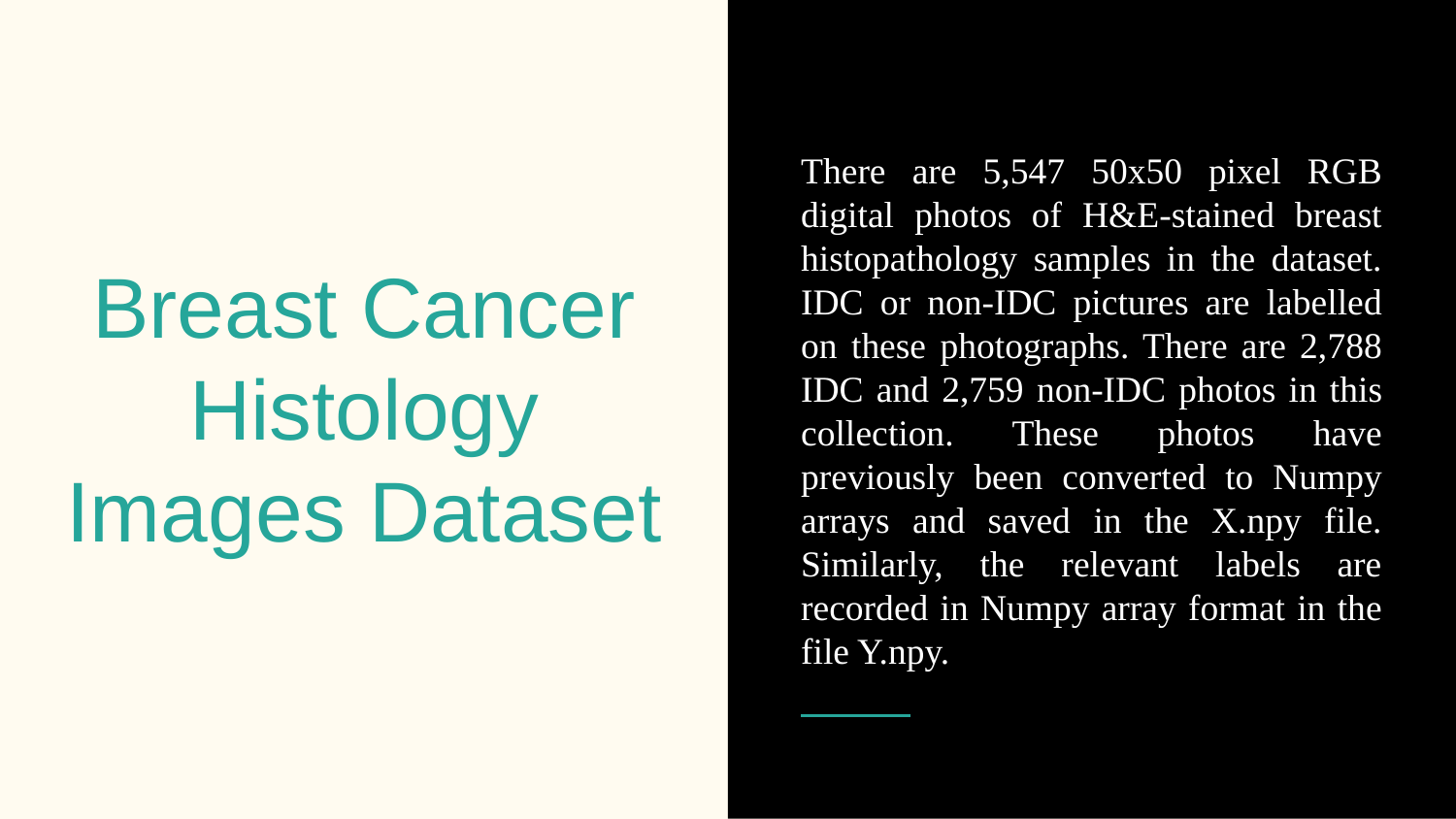

There are 5,547 50x50 pixel RGB digital photos of H&E-stained breast histopathology samples in the dataset. IDC or non-IDC pictures are labelled on these photographs. There are 2,788 IDC and 2,759 non-IDC photos in this collection. These photos have previously been converted to Numpy arrays and saved in the X.npy file. Similarly, the relevant labels are recorded in Numpy array format in the file Y.npy.
# Breast Cancer Histology Images Dataset